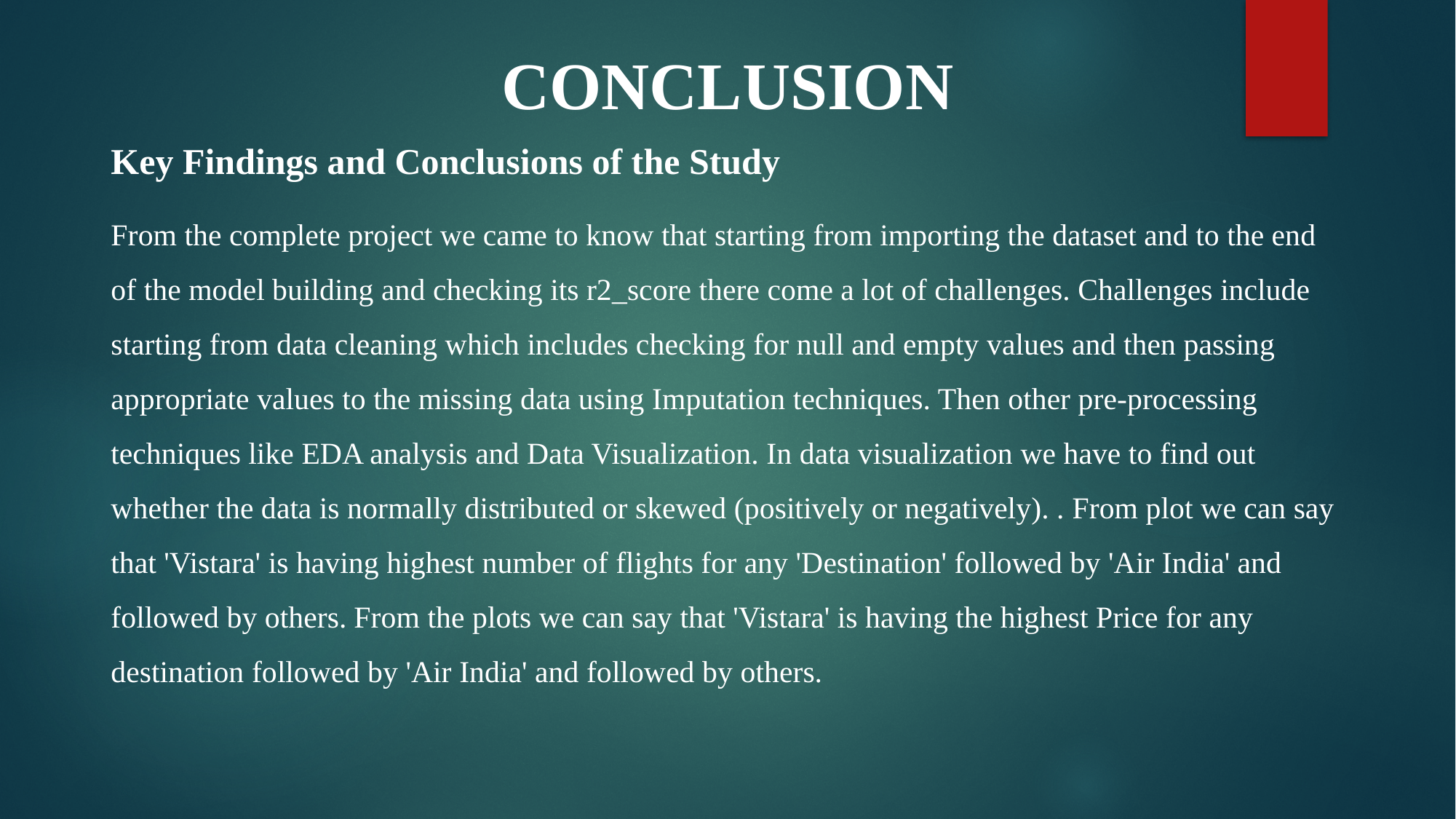

CONCLUSION
Key Findings and Conclusions of the Study
From the complete project we came to know that starting from importing the dataset and to the end of the model building and checking its r2_score there come a lot of challenges. Challenges include starting from data cleaning which includes checking for null and empty values and then passing appropriate values to the missing data using Imputation techniques. Then other pre-processing techniques like EDA analysis and Data Visualization. In data visualization we have to find out whether the data is normally distributed or skewed (positively or negatively). . From plot we can say that 'Vistara' is having highest number of flights for any 'Destination' followed by 'Air India' and followed by others. From the plots we can say that 'Vistara' is having the highest Price for any destination followed by 'Air India' and followed by others.